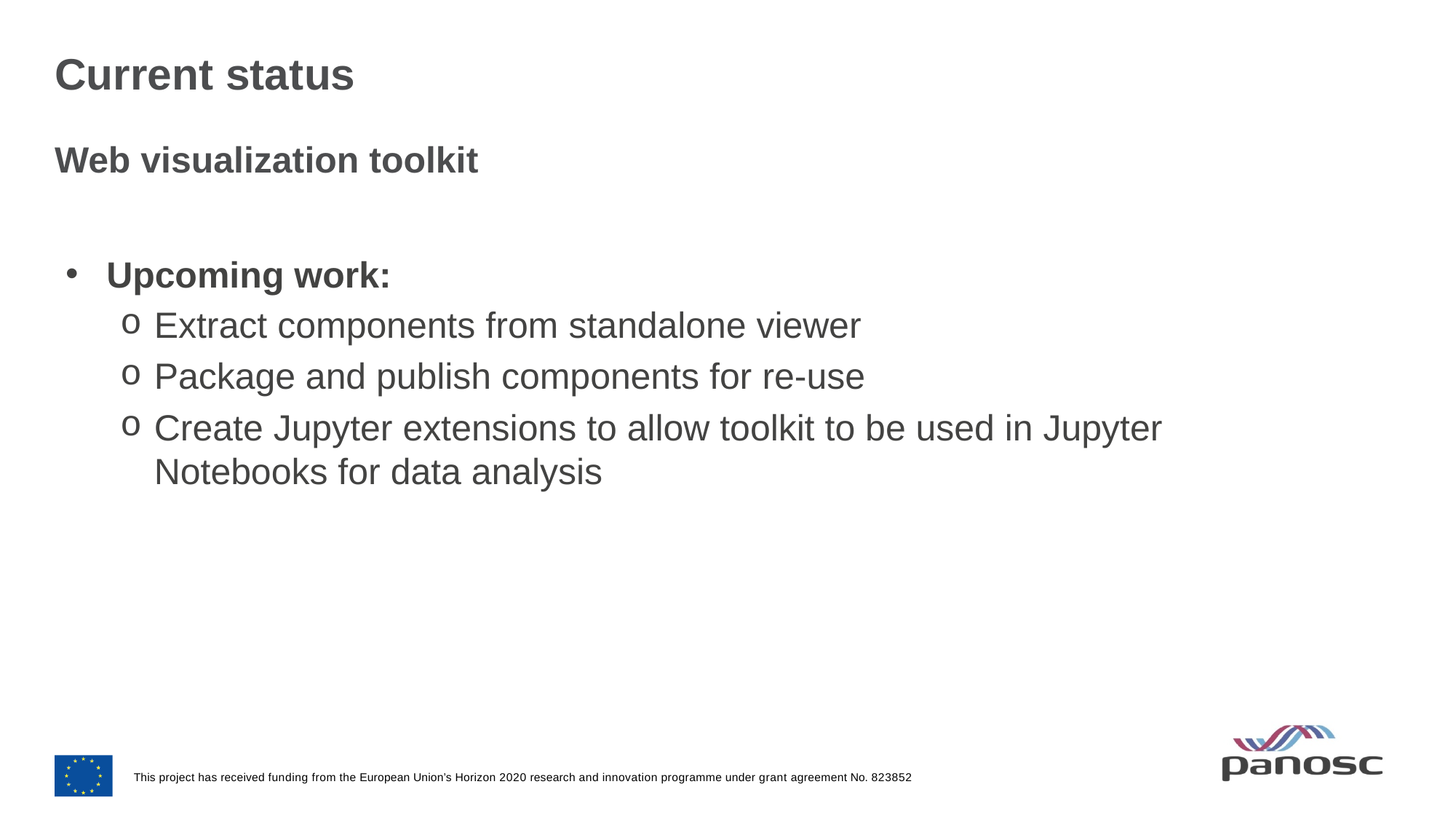

# Current status
Web visualization toolkit
Upcoming work:
Extract components from standalone viewer
Package and publish components for re-use
Create Jupyter extensions to allow toolkit to be used in Jupyter Notebooks for data analysis